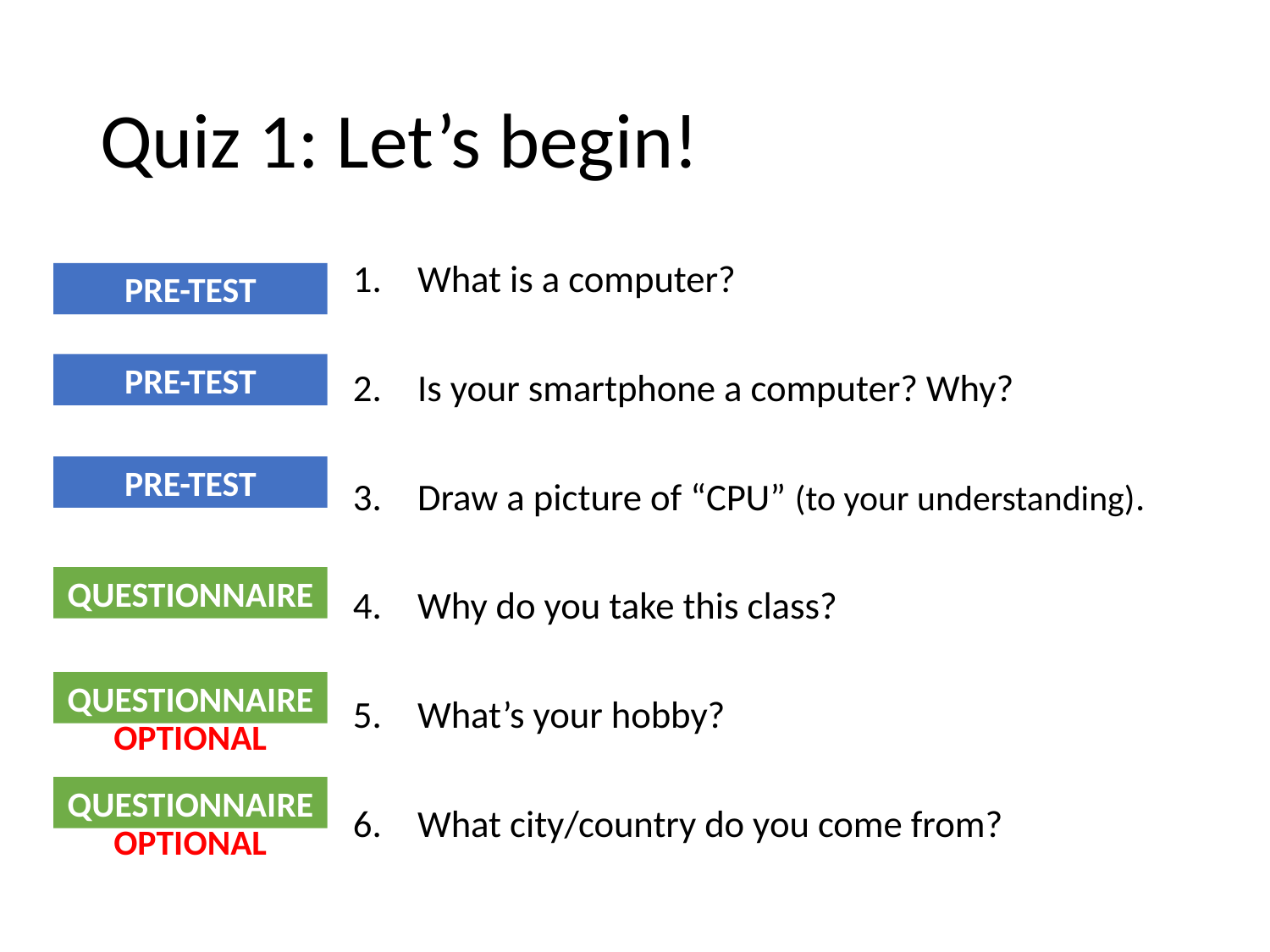

# Quiz 1: Let’s begin!
What is a computer?

Is your smartphone a computer? Why?

Draw a picture of “CPU” (to your understanding).

Why do you take this class?

What’s your hobby?

What city/country do you come from?
PRE-TEST
PRE-TEST
PRE-TEST
QUESTIONNAIRE
QUESTIONNAIRE
OPTIONAL
QUESTIONNAIRE
OPTIONAL